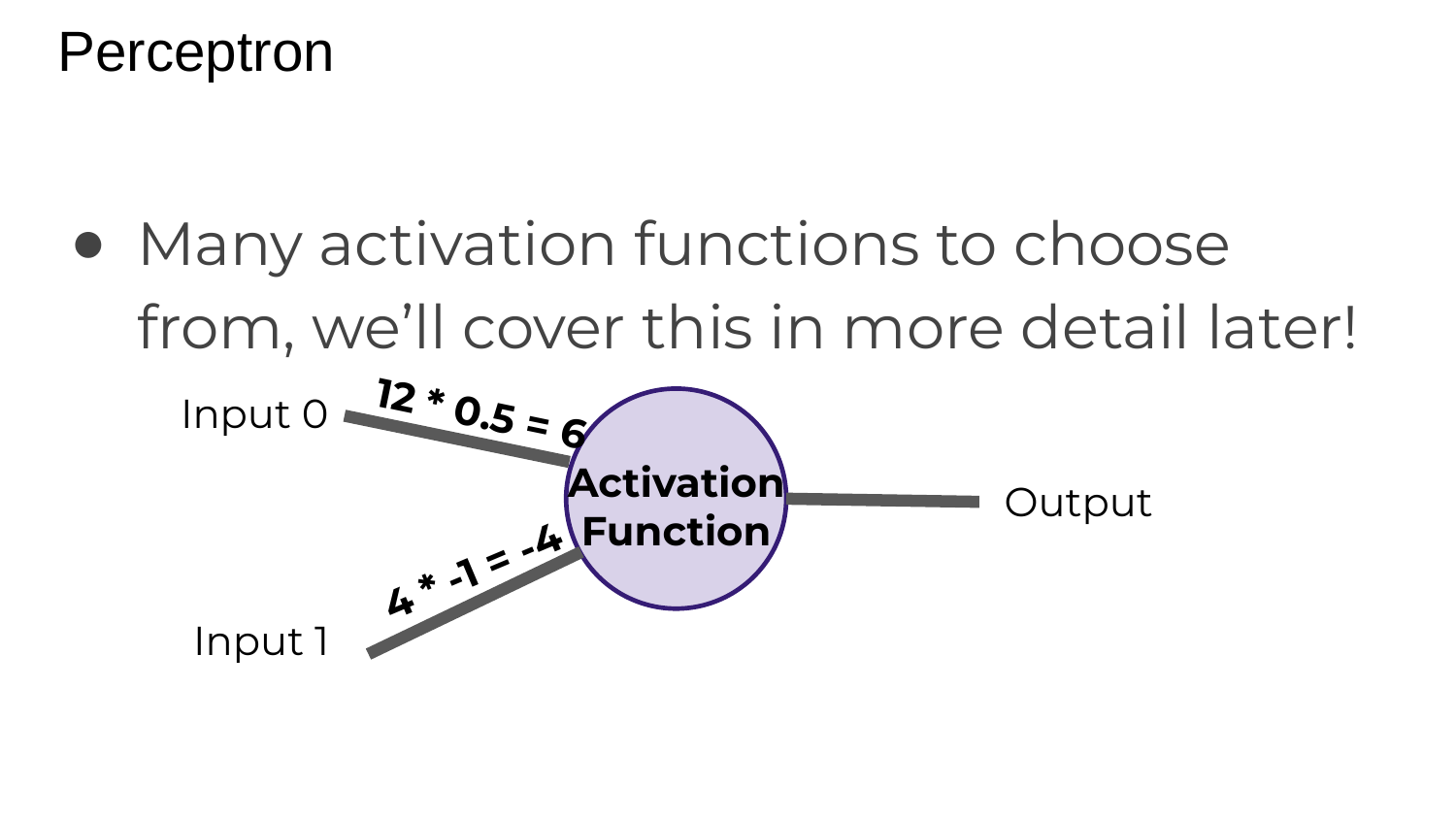

# Perceptron
Many activation functions to choose from, we’ll cover this in more detail later!
Input 0
12 * 0.5 = 6

Activation
Function
Output
4 * -1 = -4
Input 1